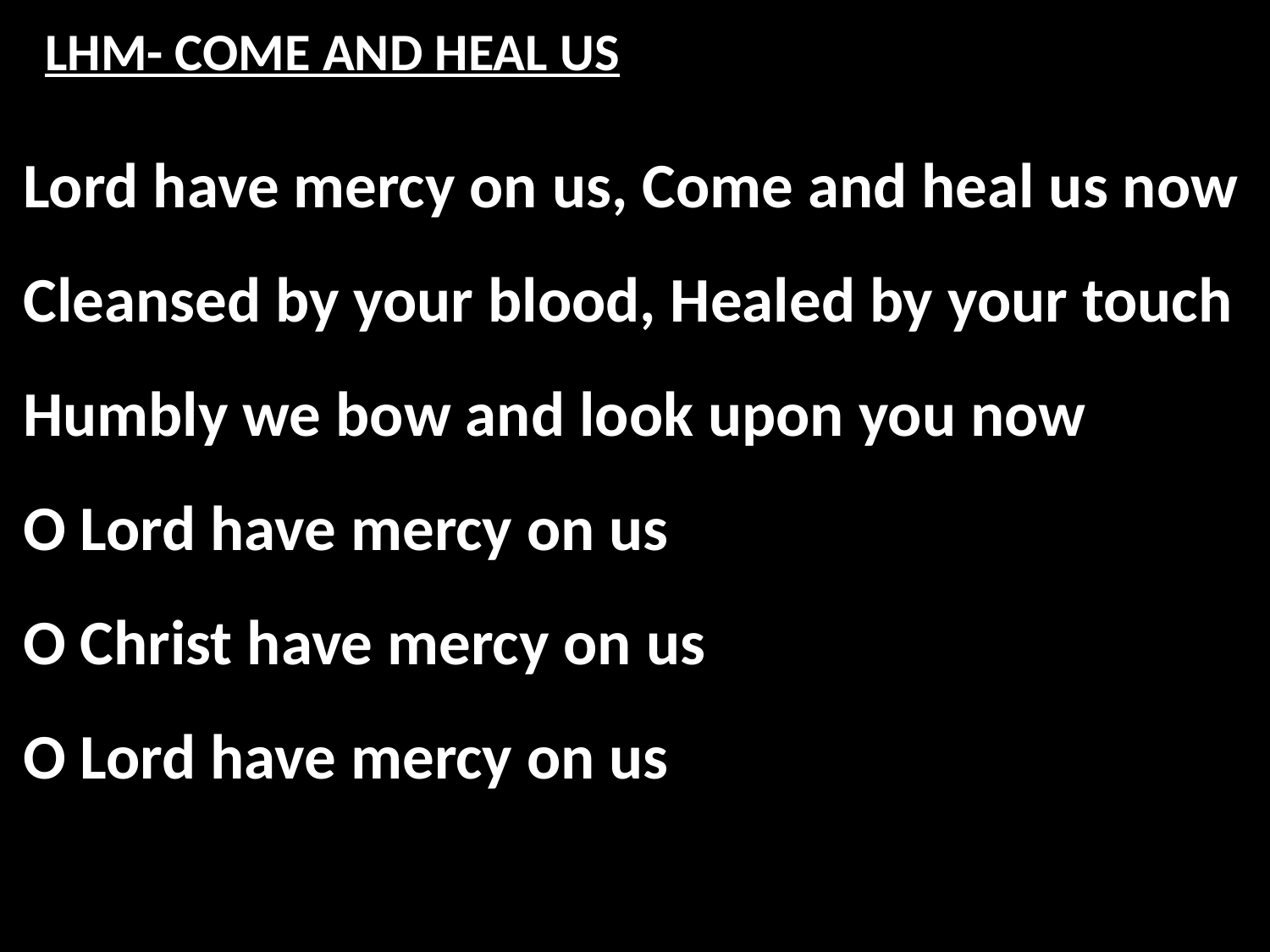

# LHM- COME AND HEAL US
Lord have mercy on us, Come and heal us now
Cleansed by your blood, Healed by your touch
Humbly we bow and look upon you now
O Lord have mercy on us
O Christ have mercy on us
O Lord have mercy on us